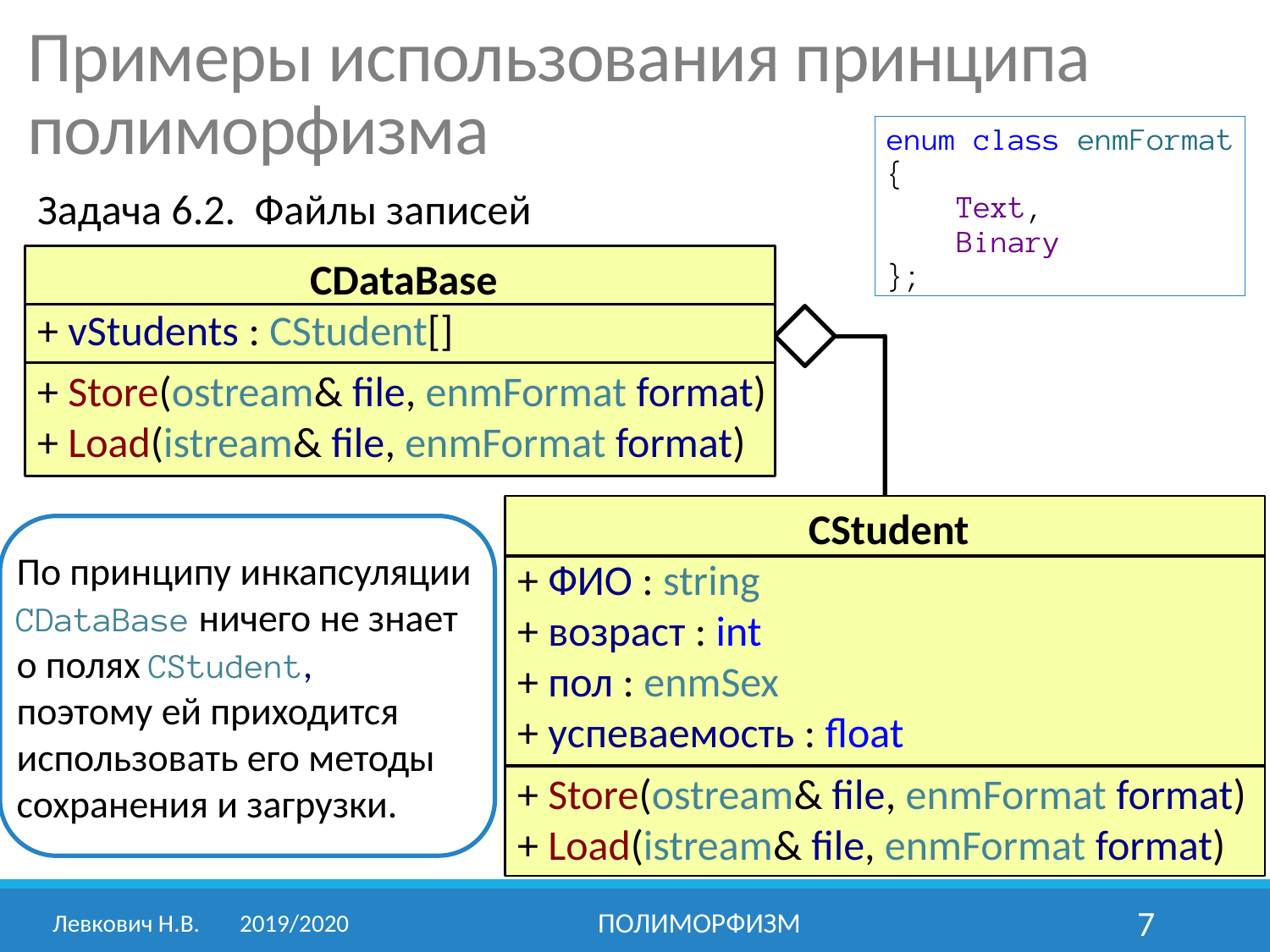

# Примеры использования принципа полиморфизма
enum class enmFormat
{
    Text,
    Binary
};
Задача 6.2.  Файлы записей
CDataBase
+ vStudents : CStudent[]
+ Store(ostream& file, enmFormat format)
+ Load(istream& file, enmFormat format)

CStudent
+ ФИО : string
+ возраст : int
+ пол : enmSex
+ успеваемость : float
+ Store(ostream& file, enmFormat format)
+ Load(istream& file, enmFormat format)

По принципу инкапсуляции
CDataBase ничего не знает о полях CStudent,
поэтому ей приходится использовать его методы сохранения и загрузки.
Левкович Н.В.	2019/2020
Полиморфизм
7